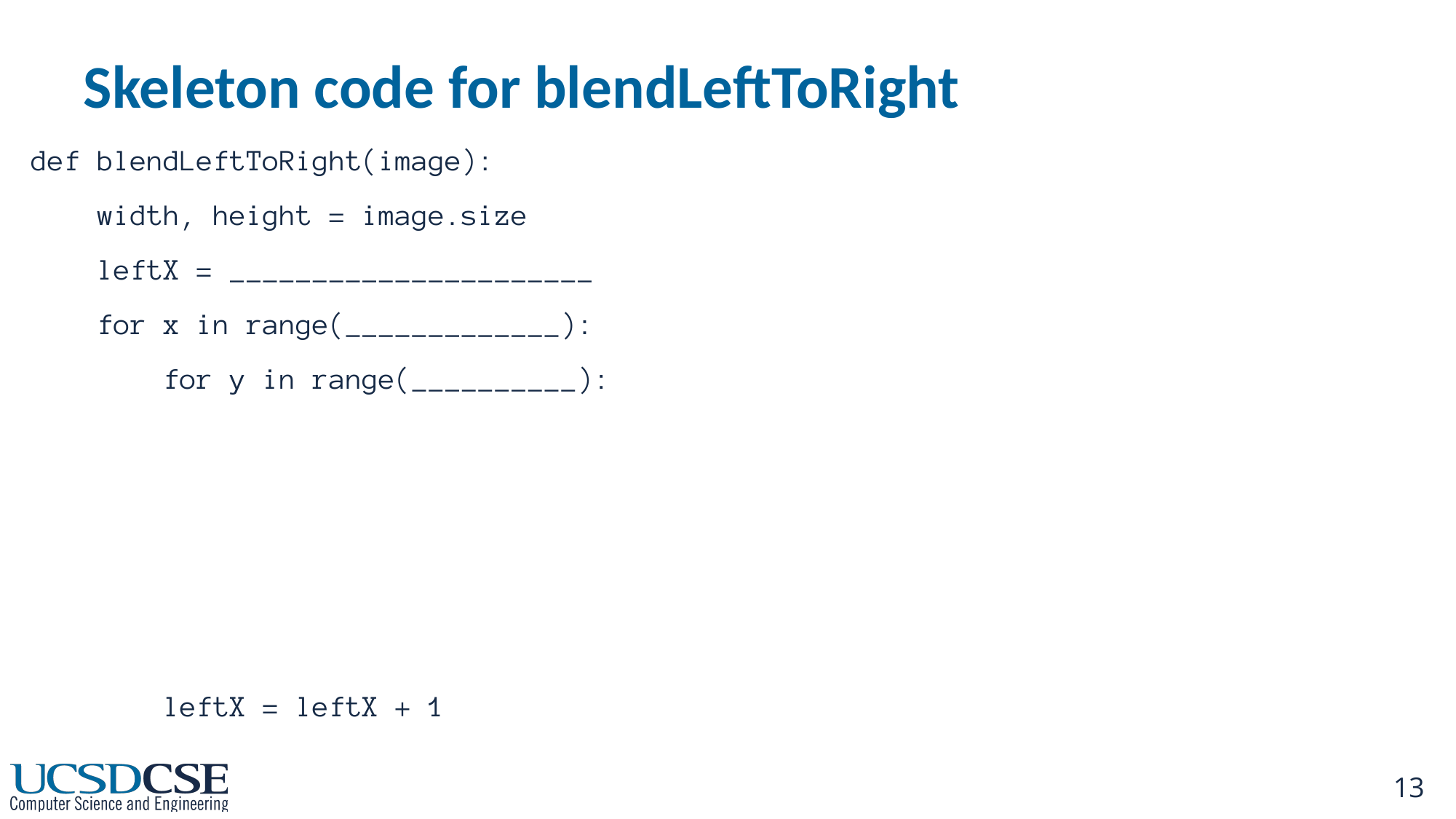

# Skeleton code for blendLeftToRight
def blendLeftToRight(image):
    width, height = image.size
    leftX = ______________________
    for x in range(_____________):
        for y in range(__________):

        leftX = leftX + 1